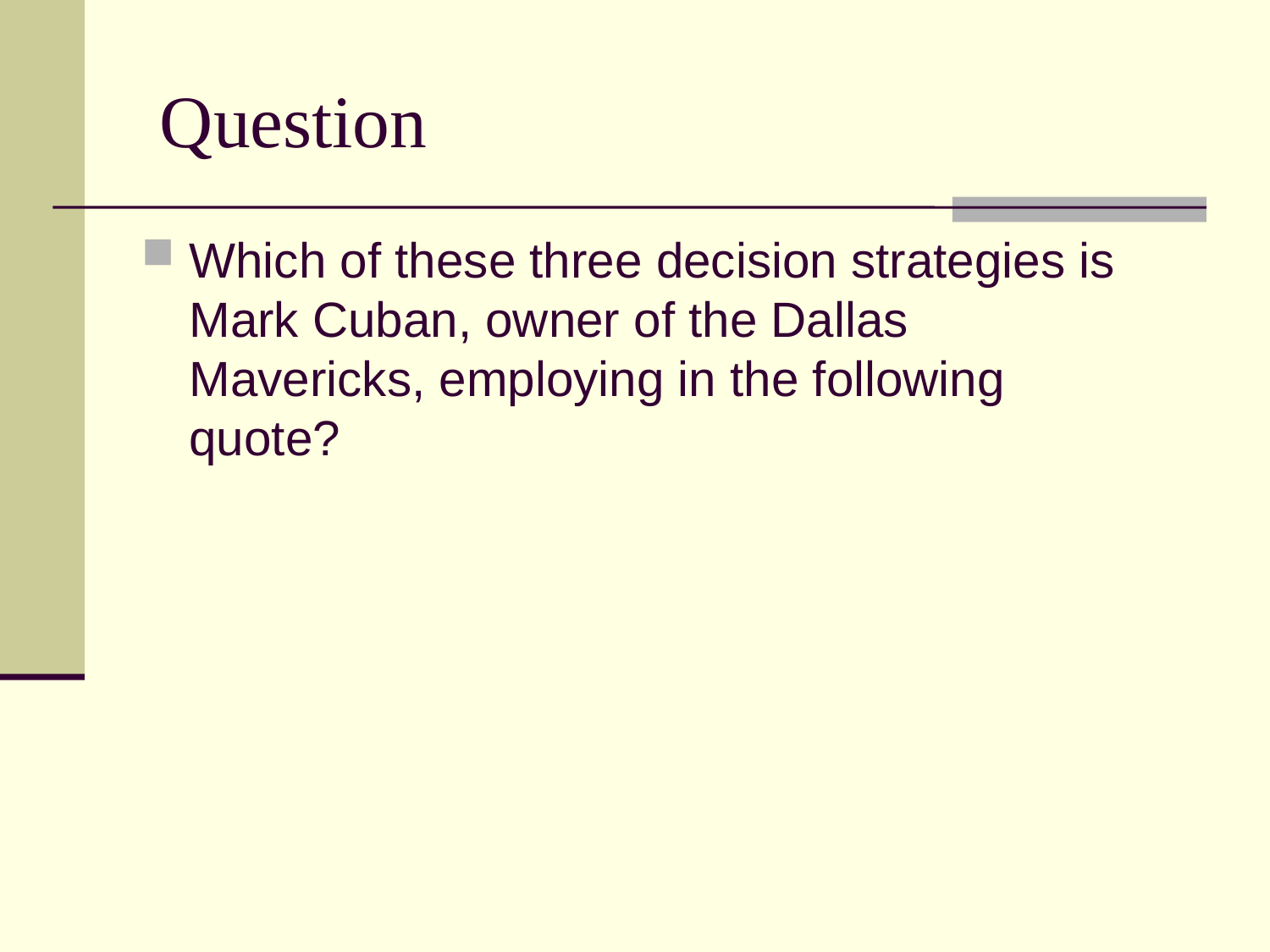

# Question
Which of these three decision strategies is Mark Cuban, owner of the Dallas Mavericks, employing in the following quote?